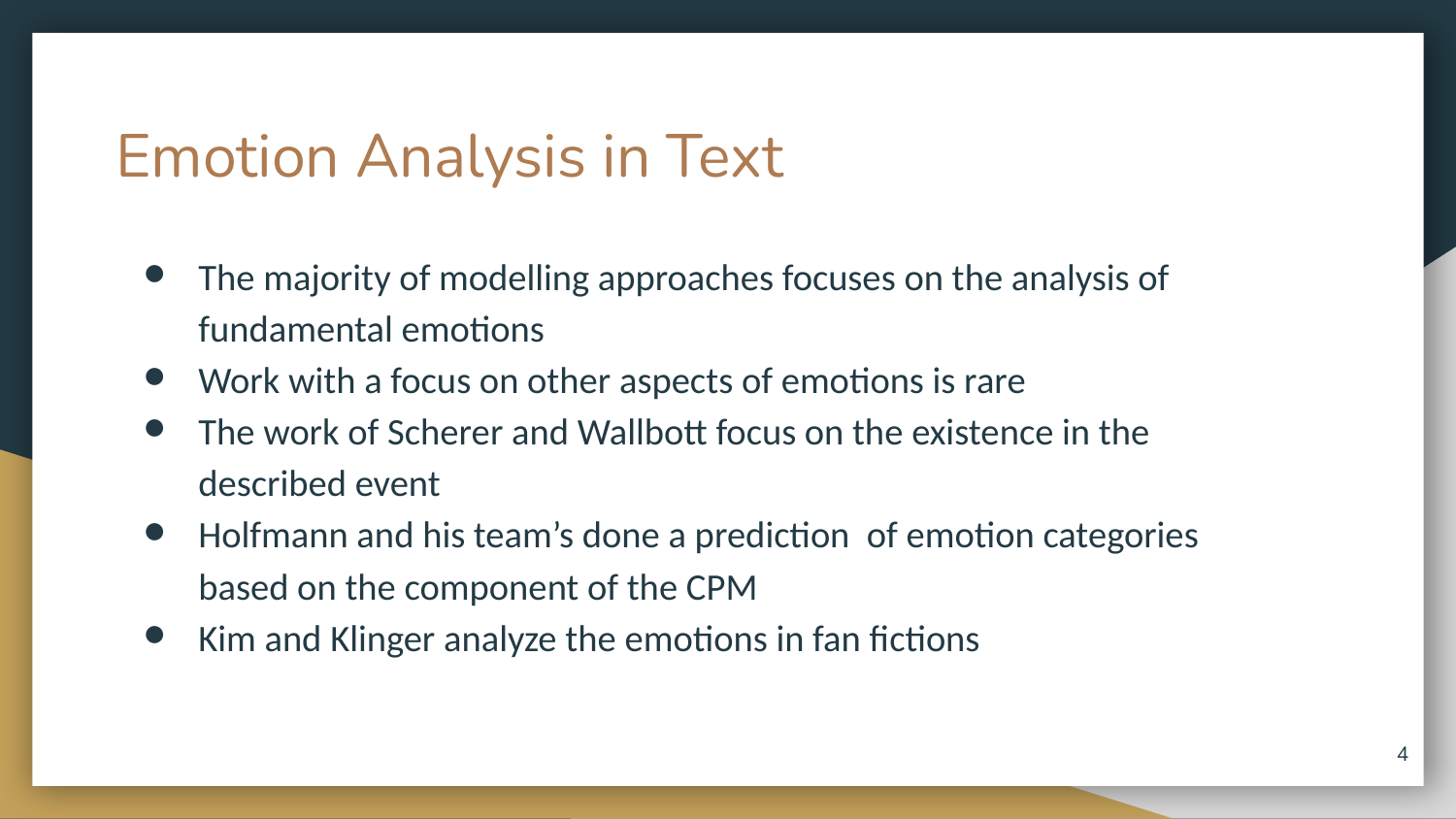

# Emotion Analysis in Text
The majority of modelling approaches focuses on the analysis of fundamental emotions
Work with a focus on other aspects of emotions is rare
The work of Scherer and Wallbott focus on the existence in the described event
Holfmann and his team’s done a prediction  of emotion categories  based on the component of the CPM
Kim and Klinger analyze the emotions in fan fictions
4